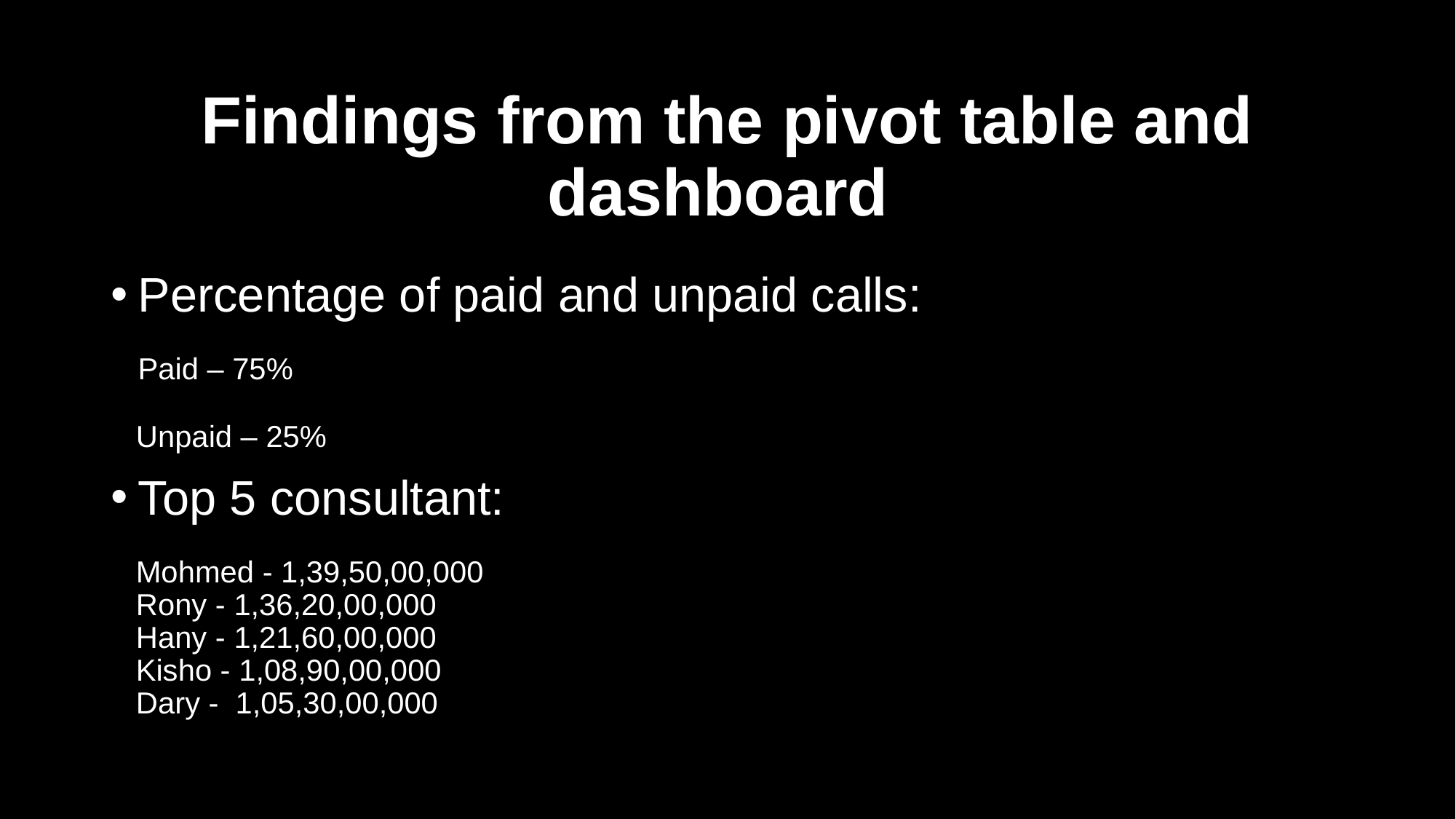

# Findings from the pivot table and dashboard
Percentage of paid and unpaid calls:
  Paid – 75%
   Unpaid – 25%
Top 5 consultant:

   Mohmed - 1,39,50,00,000
   Rony - 1,36,20,00,000
   Hany - 1,21,60,00,000
   Kisho - 1,08,90,00,000
   Dary -  1,05,30,00,000